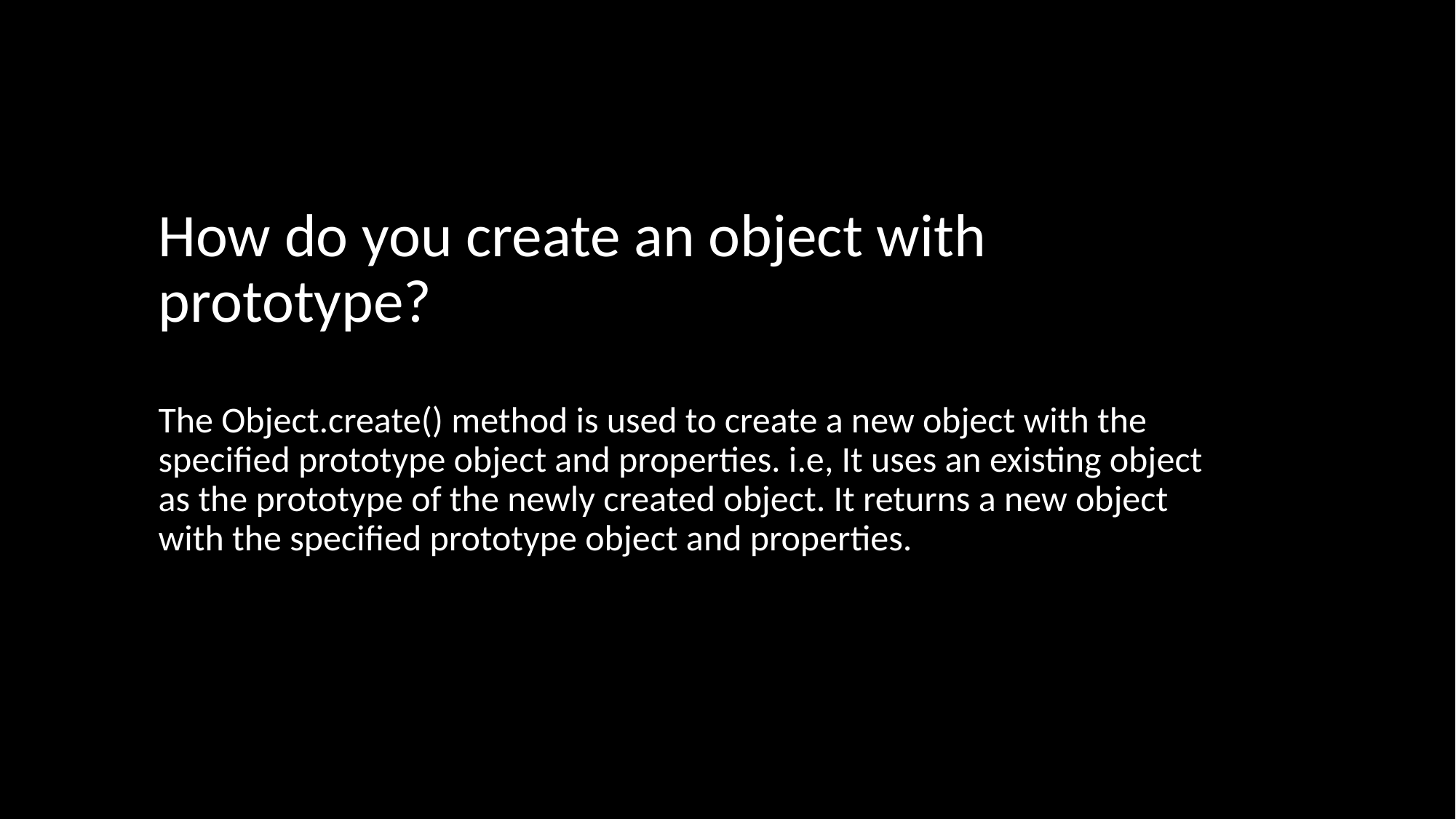

# How do you create an object with prototype?
The Object.create() method is used to create a new object with the specified prototype object and properties. i.e, It uses an existing object as the prototype of the newly created object. It returns a new object with the specified prototype object and properties.